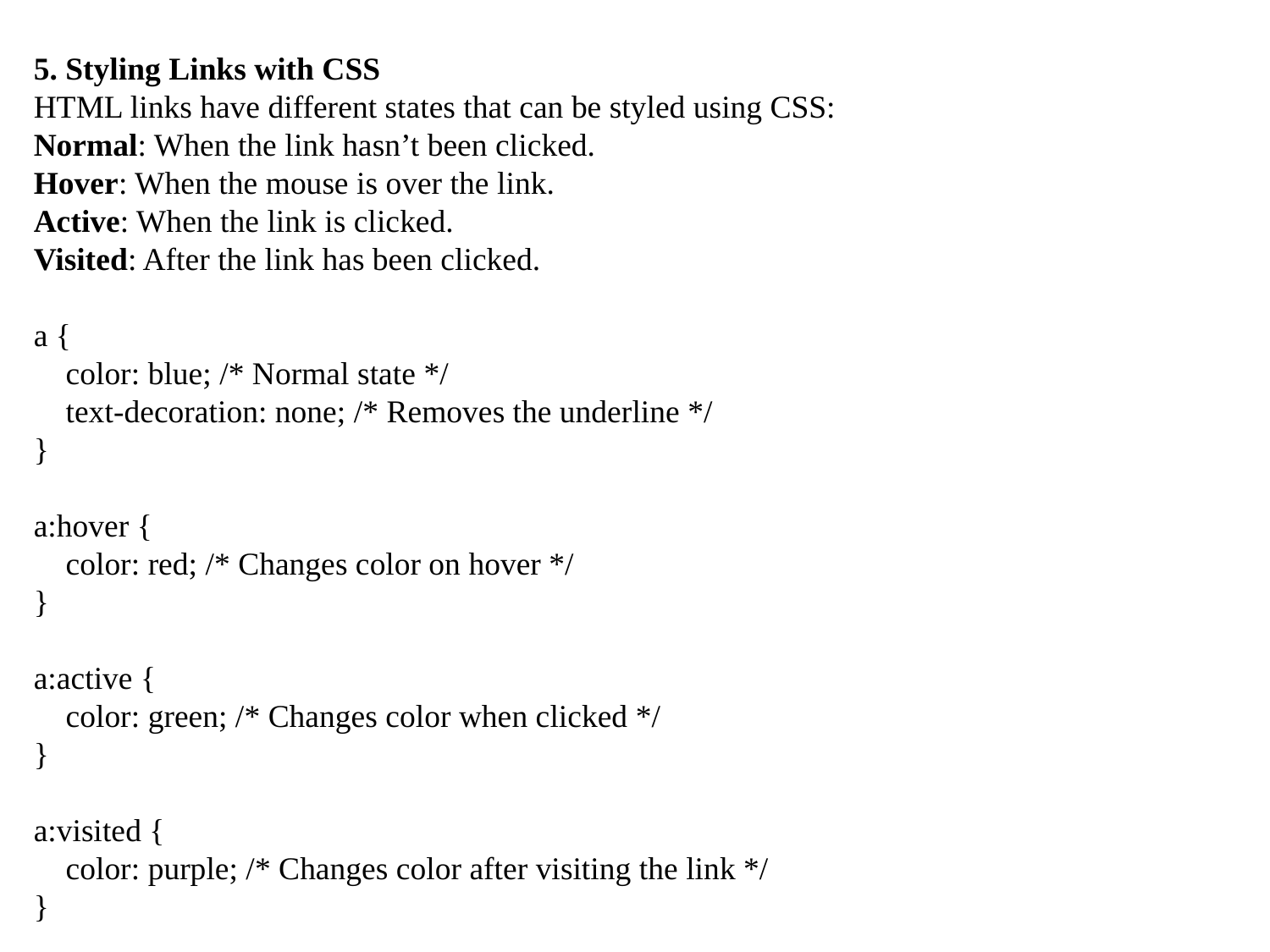

5. Styling Links with CSS
HTML links have different states that can be styled using CSS:
Normal: When the link hasn’t been clicked.
Hover: When the mouse is over the link.
Active: When the link is clicked.
Visited: After the link has been clicked.

a {
    color: blue; /* Normal state */
    text-decoration: none; /* Removes the underline */
}

a:hover {
    color: red; /* Changes color on hover */
}

a:active {
    color: green; /* Changes color when clicked */
}

a:visited {
    color: purple; /* Changes color after visiting the link */
}